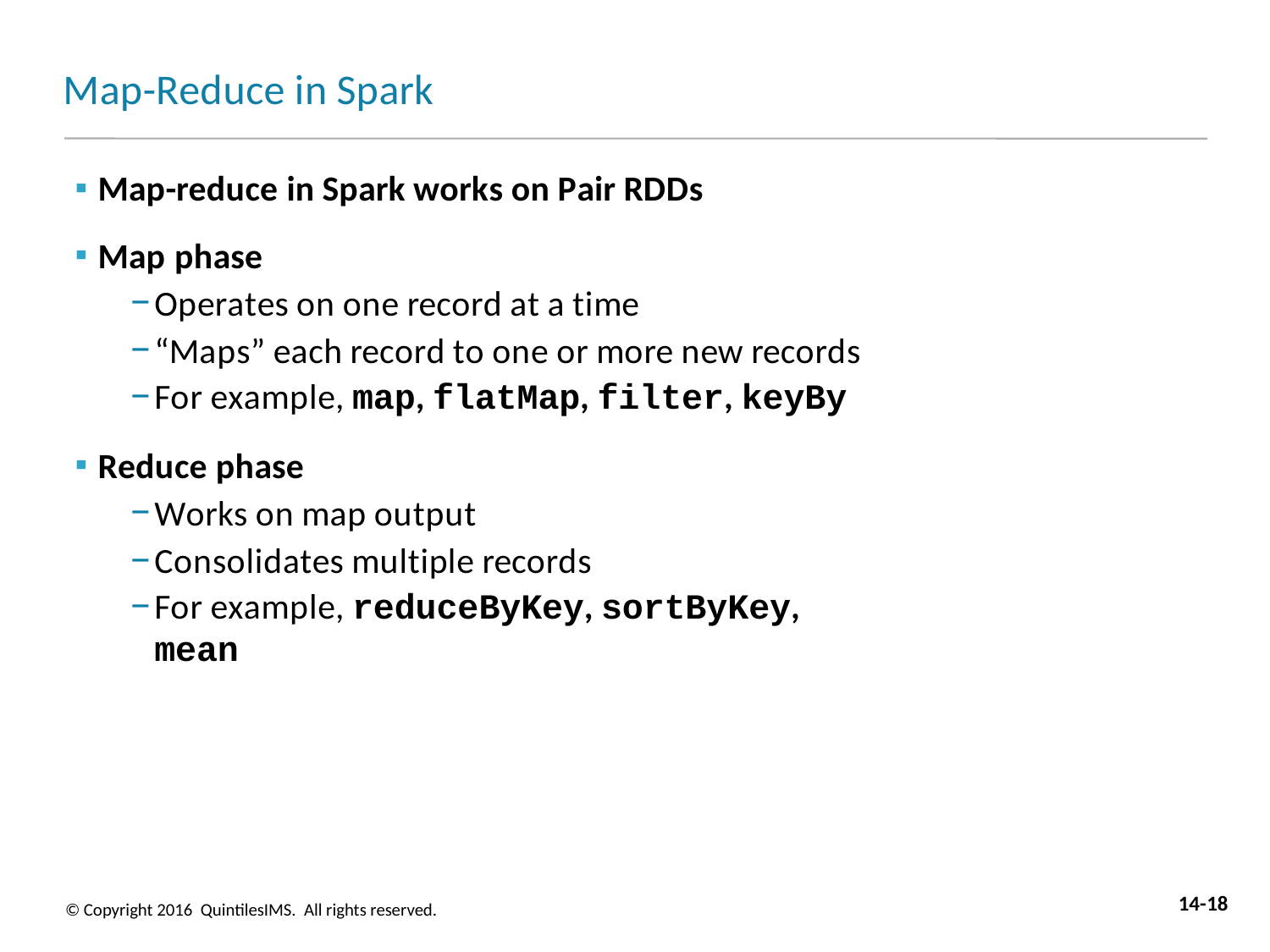

# Map-Reduce in Spark
Map-reduce in Spark works on Pair RDDs
Map phase
Operates on one record at a time
“Maps” each record to one or more new records
For example, map, flatMap, filter, keyBy
Reduce phase
Works on map output
Consolidates multiple records
For example, reduceByKey, sortByKey, mean
14-18
© Copyright 2016  QuintilesIMS.  All rights reserved.